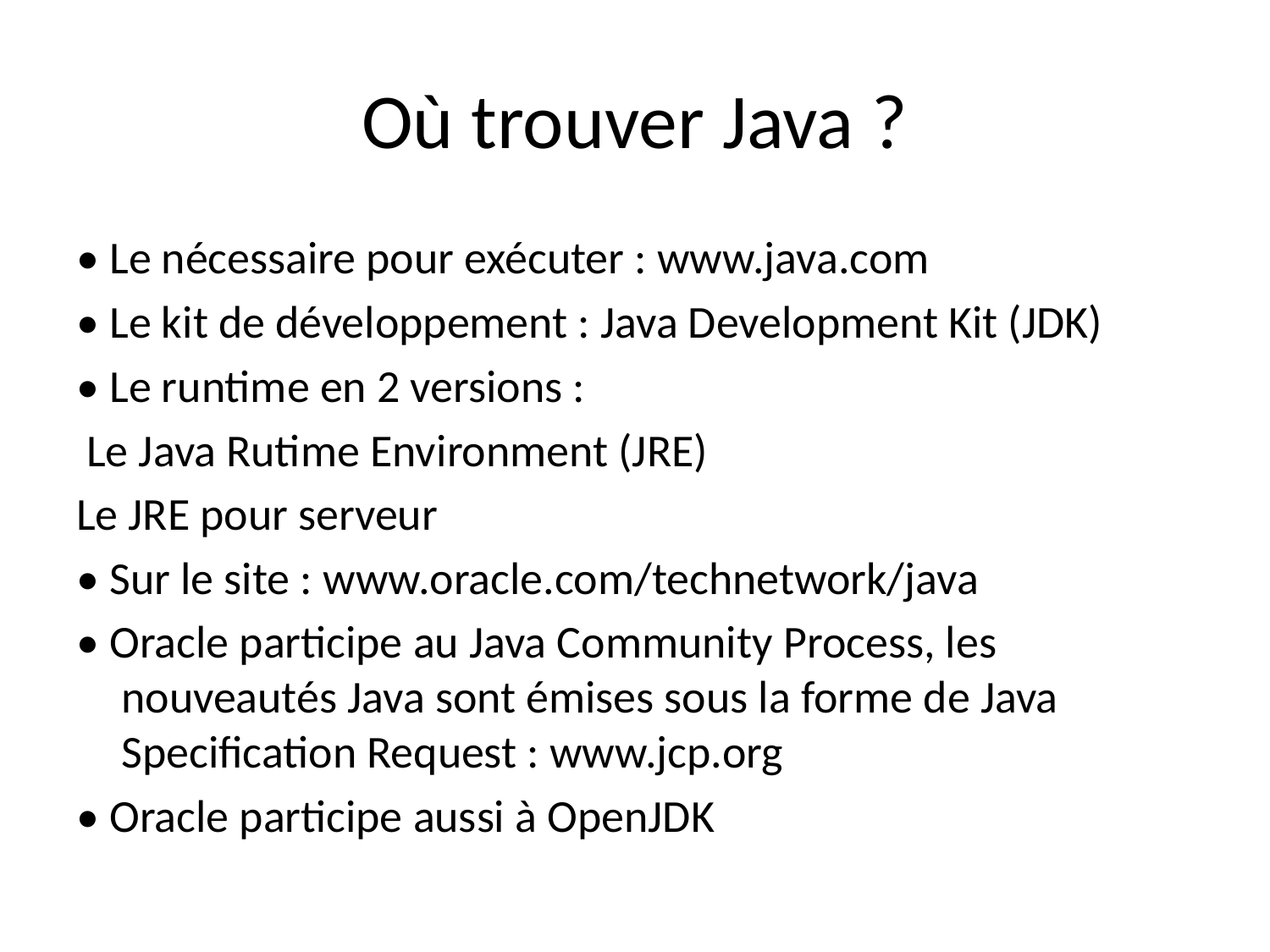

# Où trouver Java ?
• Le nécessaire pour exécuter : www.java.com
• Le kit de développement : Java Development Kit (JDK)
• Le runtime en 2 versions :
 Le Java Rutime Environment (JRE)
Le JRE pour serveur
• Sur le site : www.oracle.com/technetwork/java
• Oracle participe au Java Community Process, les nouveautés Java sont émises sous la forme de Java Specification Request : www.jcp.org
• Oracle participe aussi à OpenJDK